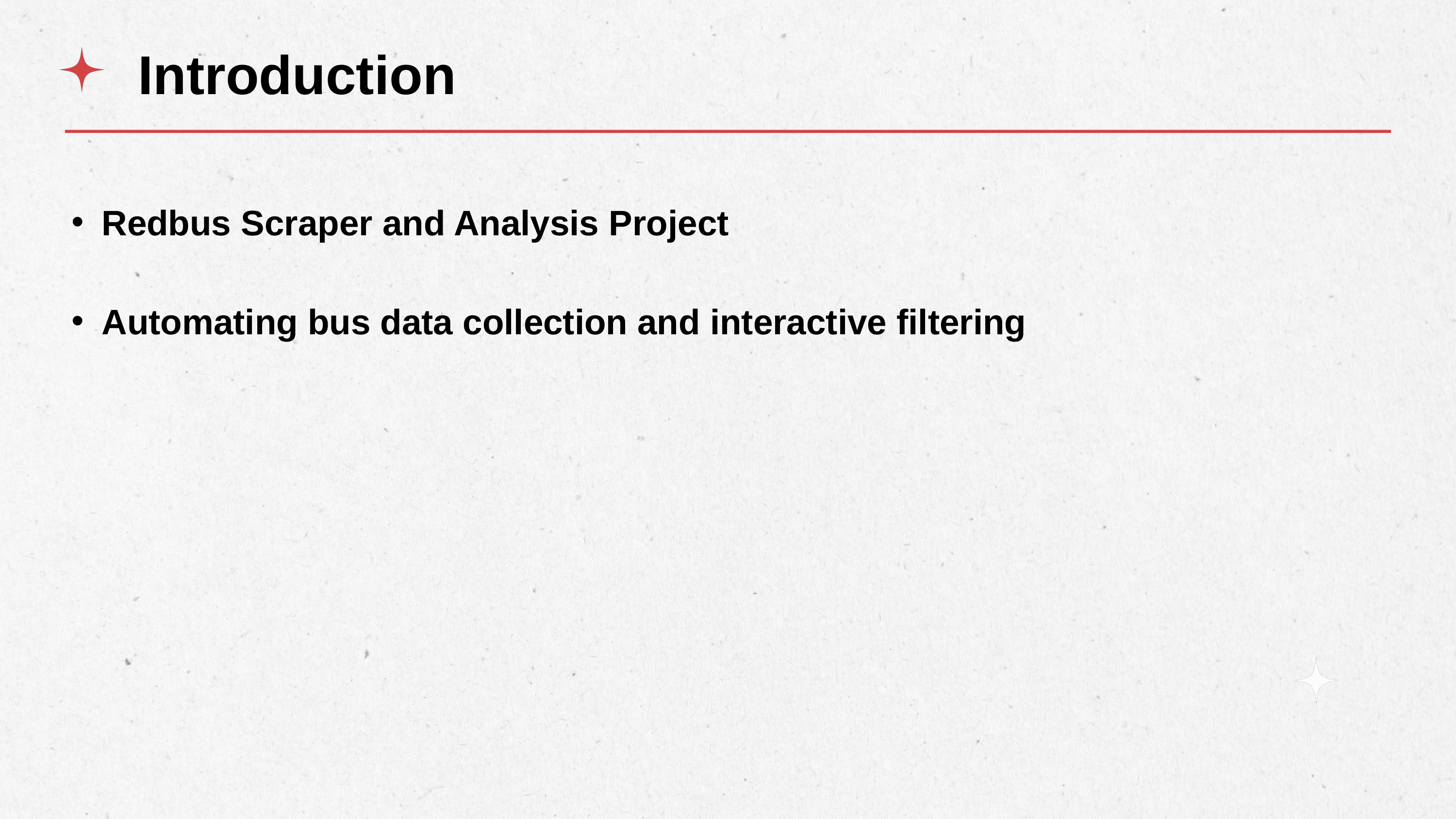

Introduction

Redbus Scraper and Analysis Project

Automating bus data collection and interactive filtering